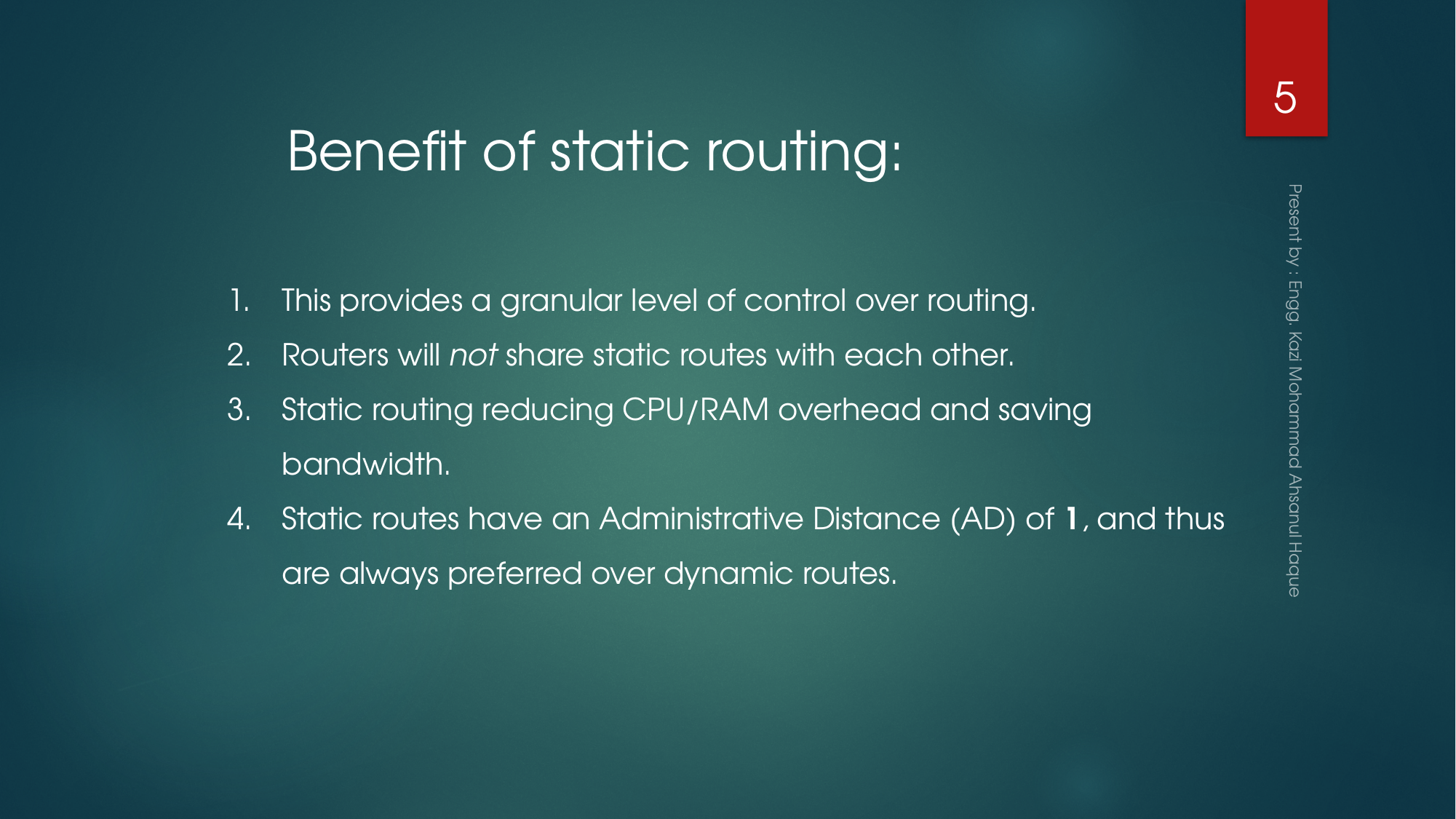

5
Benefit of static routing:
This provides a granular level of control over routing.
Routers will not share static routes with each other.
Static routing reducing CPU/RAM overhead and saving bandwidth.
Static routes have an Administrative Distance (AD) of 1, and thus are always preferred over dynamic routes.
Present by : Engg. Kazi Mohammad Ahsanul Haque